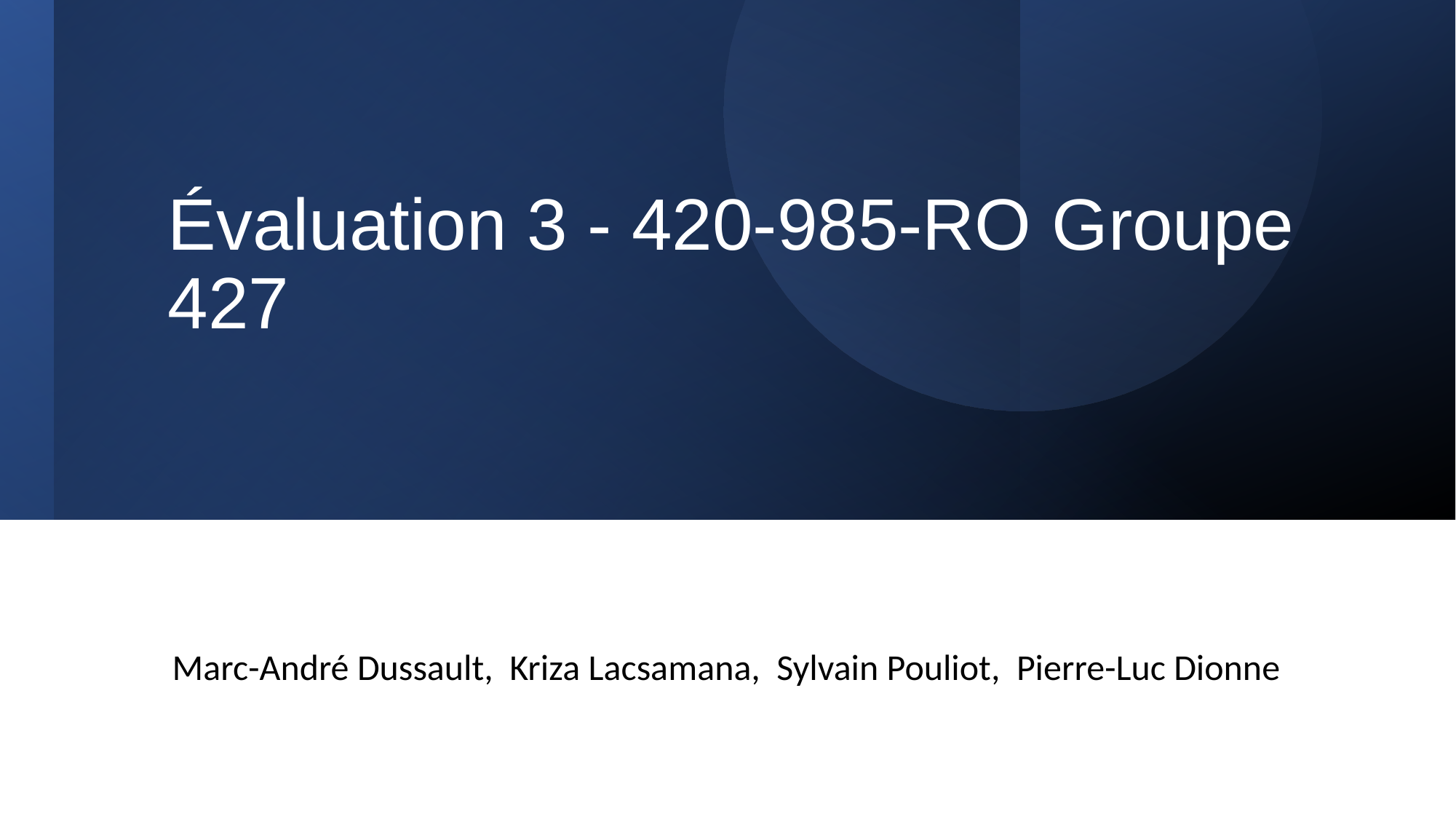

# Évaluation 3 - 420-985-RO Groupe 427
Marc-André Dussault,  Kriza Lacsamana,  Sylvain Pouliot,  Pierre-Luc Dionne